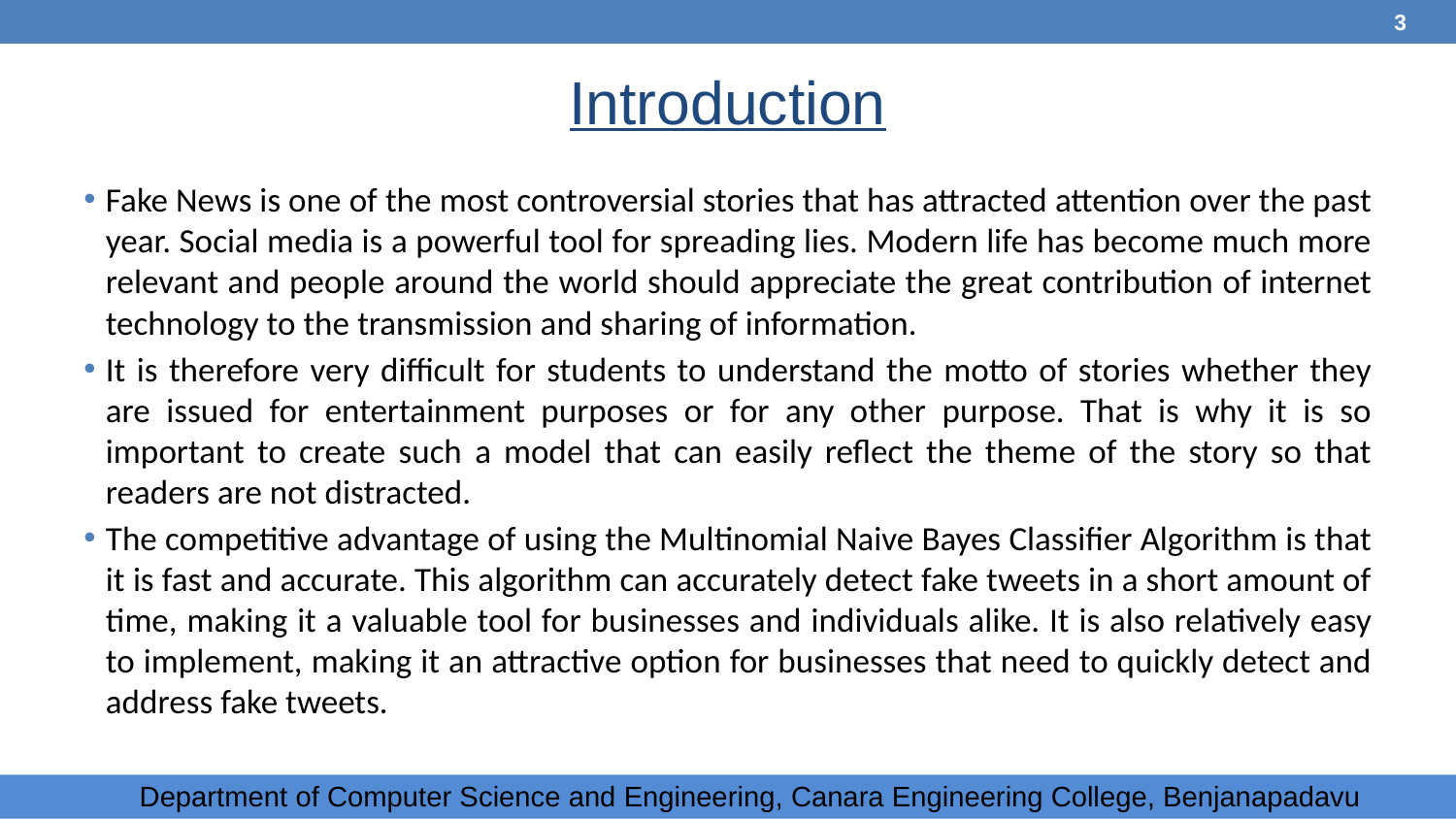

3
# Introduction
Fake News is one of the most controversial stories that has attracted attention over the past year. Social media is a powerful tool for spreading lies. Modern life has become much more relevant and people around the world should appreciate the great contribution of internet technology to the transmission and sharing of information.
It is therefore very difficult for students to understand the motto of stories whether they are issued for entertainment purposes or for any other purpose. That is why it is so important to create such a model that can easily reflect the theme of the story so that readers are not distracted.
The competitive advantage of using the Multinomial Naive Bayes Classifier Algorithm is that it is fast and accurate. This algorithm can accurately detect fake tweets in a short amount of time, making it a valuable tool for businesses and individuals alike. It is also relatively easy to implement, making it an attractive option for businesses that need to quickly detect and address fake tweets.